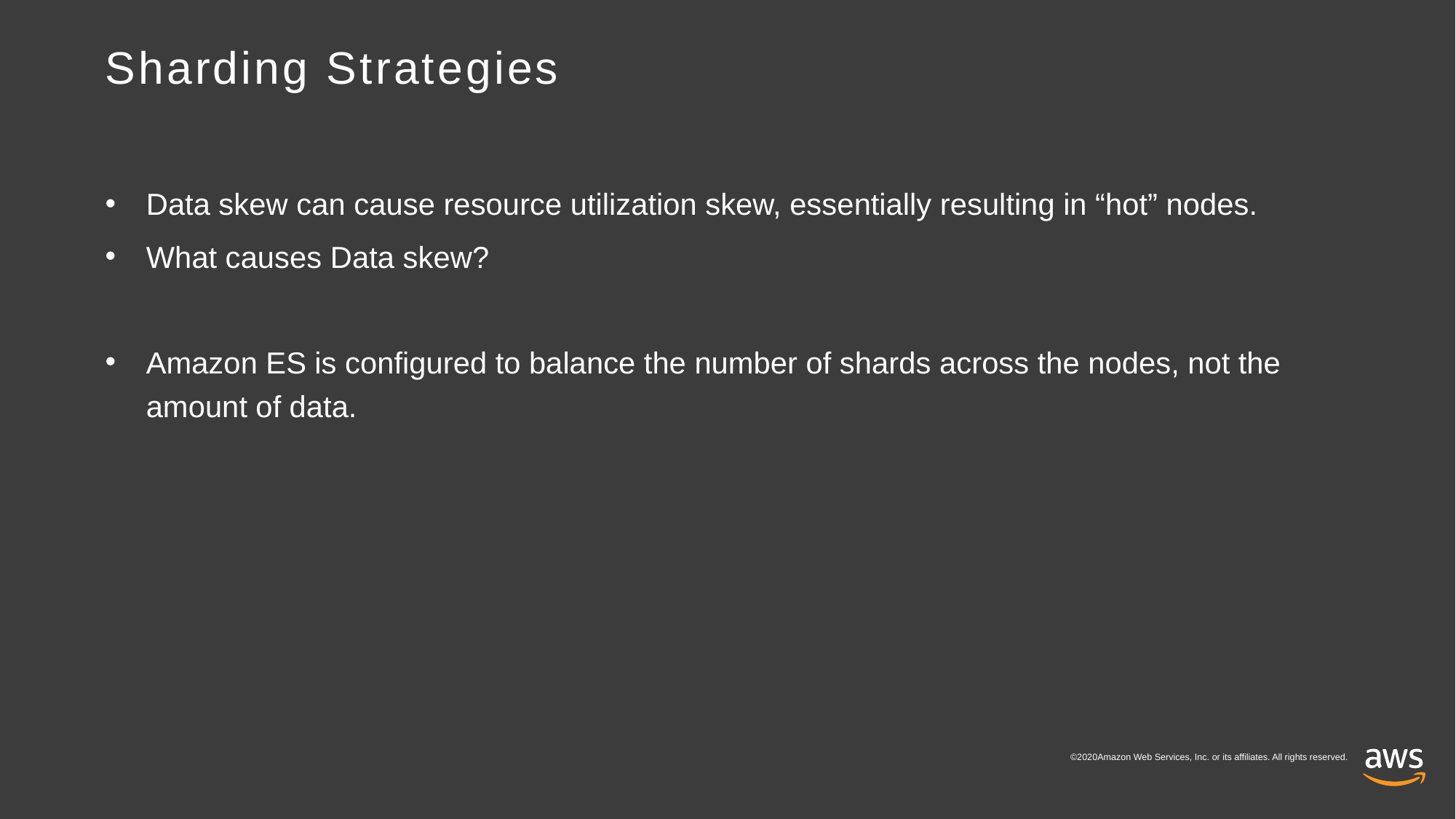

# Sharding Strategies

Data skew can cause resource utilization skew, essentially resulting in “hot” nodes.
What causes Data skew?

Amazon ES is configured to balance the number of shards across the nodes, not the amount of data.